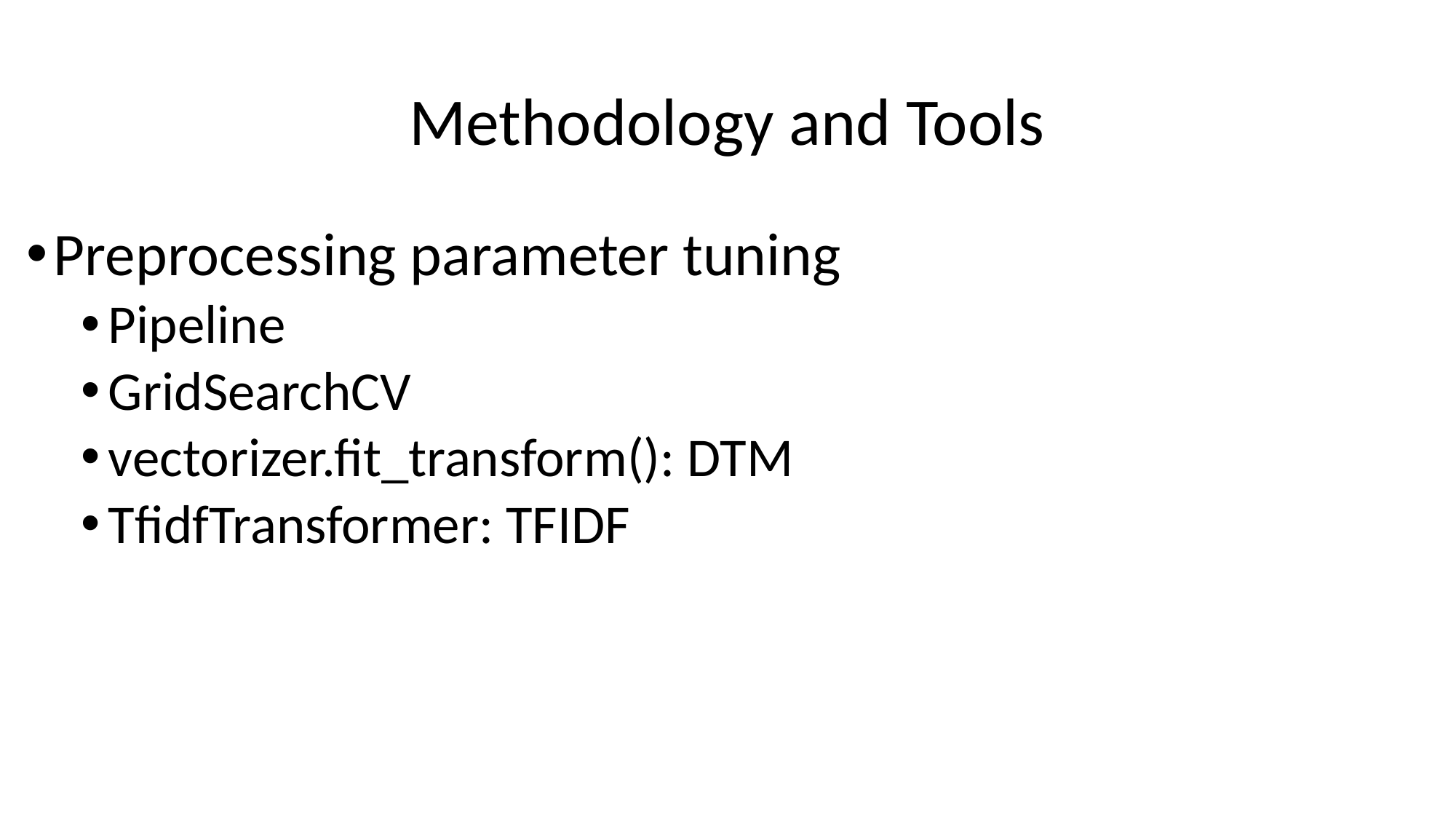

# Methodology and Tools
Preprocessing parameter tuning
Pipeline
GridSearchCV
vectorizer.fit_transform(): DTM
TfidfTransformer: TFIDF